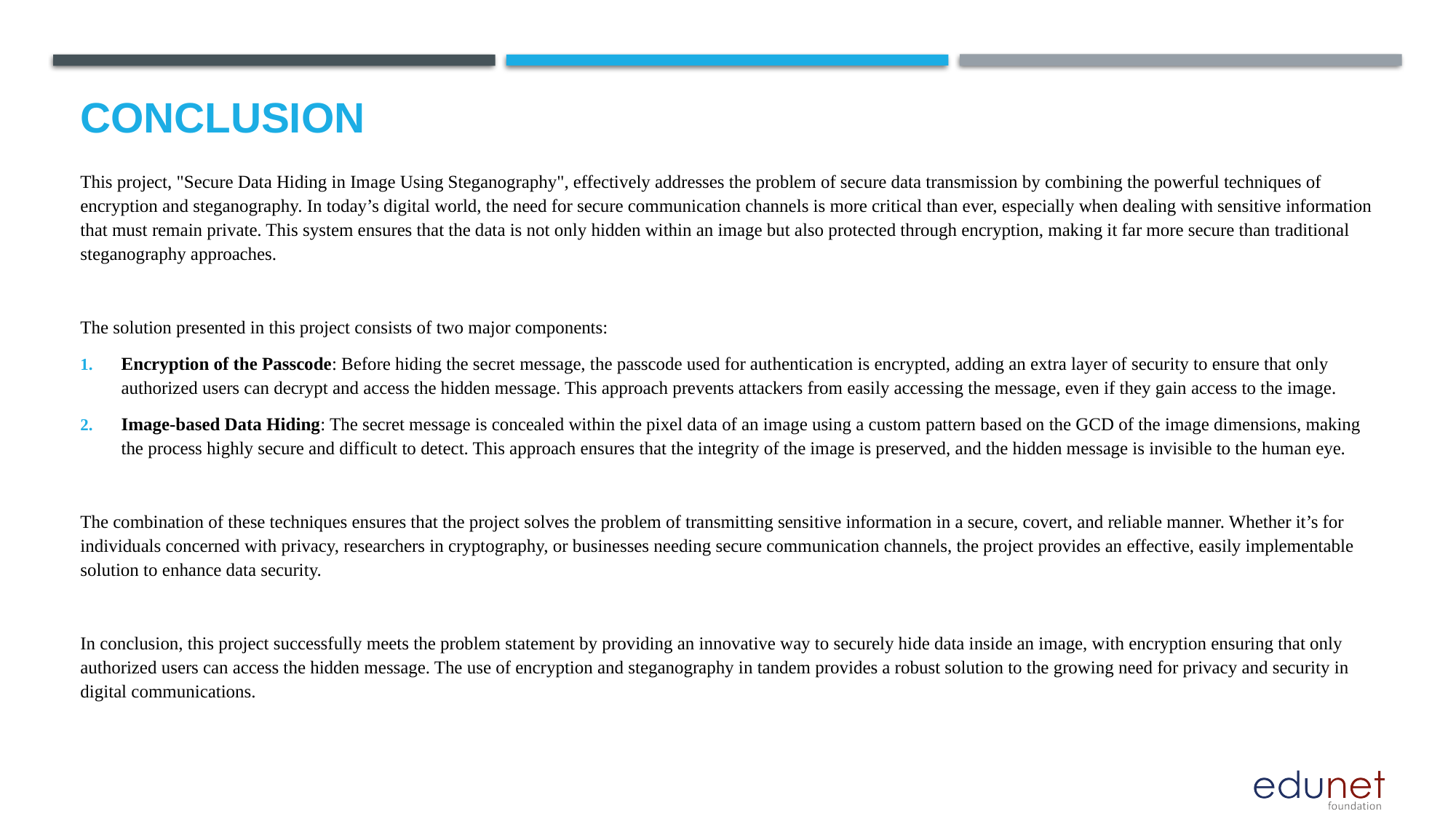

# Conclusion
This project, "Secure Data Hiding in Image Using Steganography", effectively addresses the problem of secure data transmission by combining the powerful techniques of encryption and steganography. In today’s digital world, the need for secure communication channels is more critical than ever, especially when dealing with sensitive information that must remain private. This system ensures that the data is not only hidden within an image but also protected through encryption, making it far more secure than traditional steganography approaches.

The solution presented in this project consists of two major components:
Encryption of the Passcode: Before hiding the secret message, the passcode used for authentication is encrypted, adding an extra layer of security to ensure that only authorized users can decrypt and access the hidden message. This approach prevents attackers from easily accessing the message, even if they gain access to the image.
Image-based Data Hiding: The secret message is concealed within the pixel data of an image using a custom pattern based on the GCD of the image dimensions, making the process highly secure and difficult to detect. This approach ensures that the integrity of the image is preserved, and the hidden message is invisible to the human eye.

The combination of these techniques ensures that the project solves the problem of transmitting sensitive information in a secure, covert, and reliable manner. Whether it’s for individuals concerned with privacy, researchers in cryptography, or businesses needing secure communication channels, the project provides an effective, easily implementable solution to enhance data security.

In conclusion, this project successfully meets the problem statement by providing an innovative way to securely hide data inside an image, with encryption ensuring that only authorized users can access the hidden message. The use of encryption and steganography in tandem provides a robust solution to the growing need for privacy and security in digital communications.